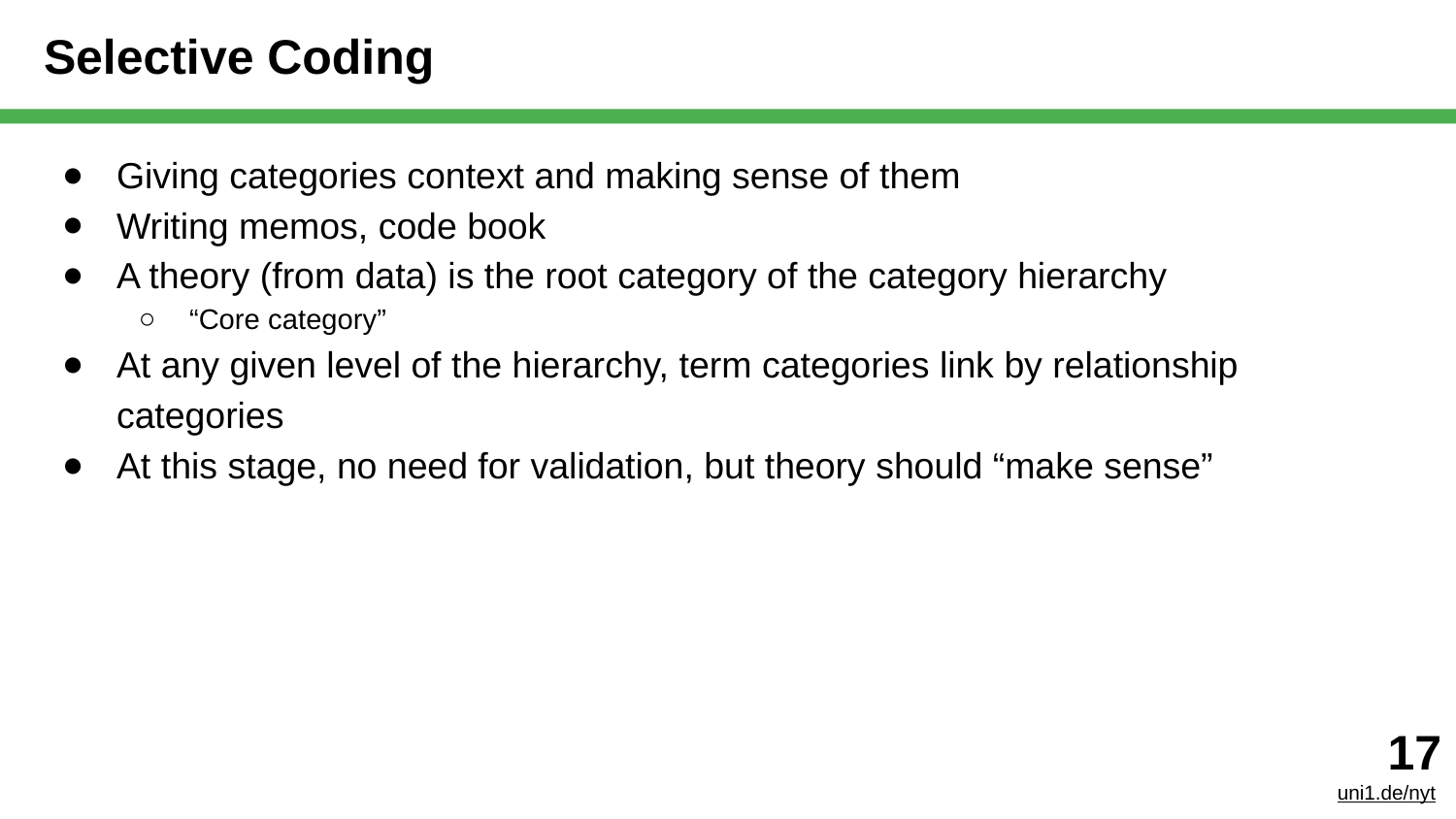

# Selective Coding
Giving categories context and making sense of them
Writing memos, code book
A theory (from data) is the root category of the category hierarchy
“Core category”
At any given level of the hierarchy, term categories link by relationship categories
At this stage, no need for validation, but theory should “make sense”
17
uni1.de/nyt